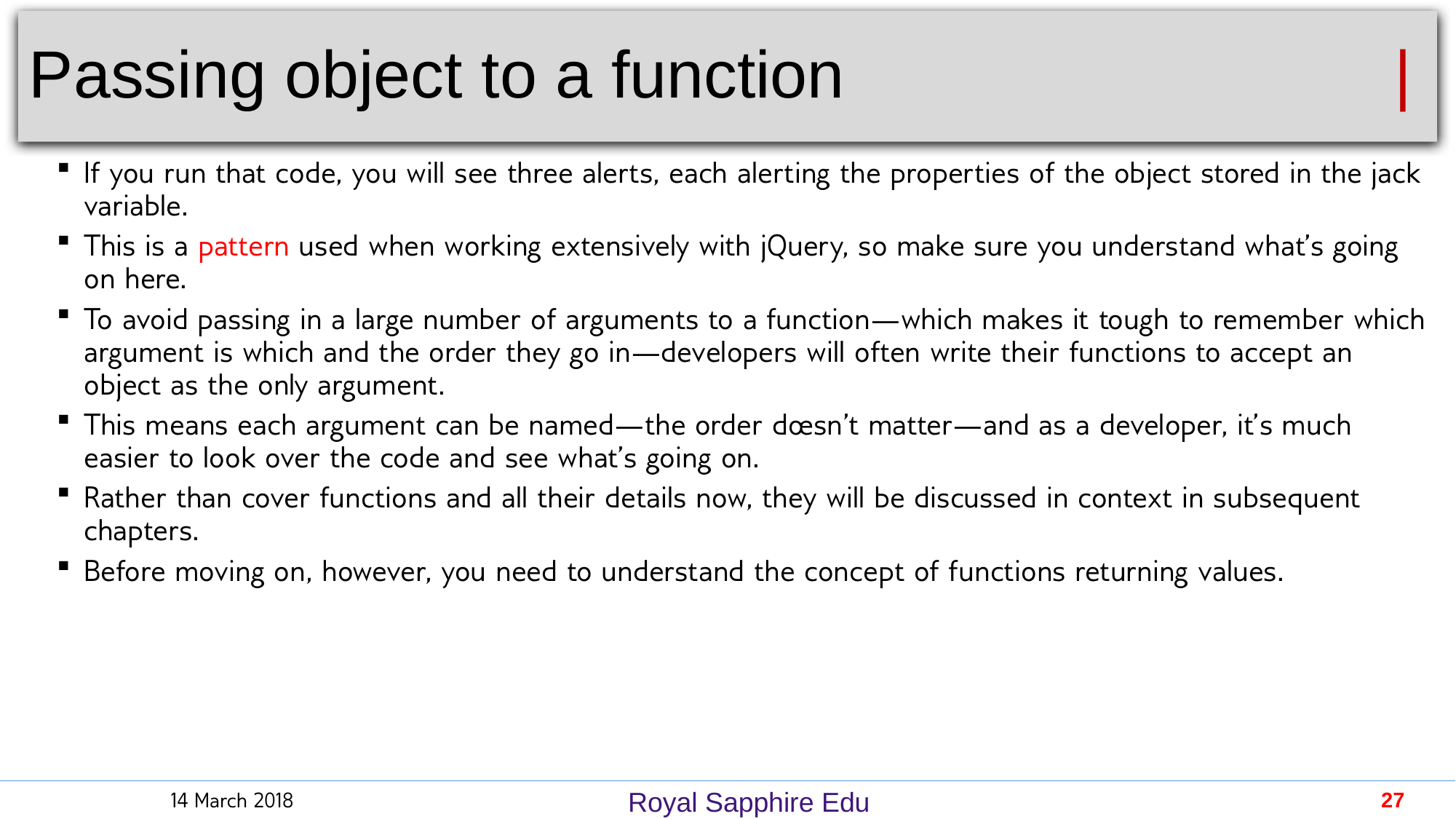

# Passing object to a function					   |
If you run that code, you will see three alerts, each alerting the properties of the object stored in the jack variable.
This is a pattern used when working extensively with jQuery, so make sure you understand what’s going on here.
To avoid passing in a large number of arguments to a function—which makes it tough to remember which argument is which and the order they go in—developers will often write their functions to accept an object as the only argument.
This means each argument can be named—the order doesn’t matter—and as a developer, it’s much easier to look over the code and see what’s going on.
Rather than cover functions and all their details now, they will be discussed in context in subsequent chapters.
Before moving on, however, you need to understand the concept of functions returning values.
14 March 2018
27